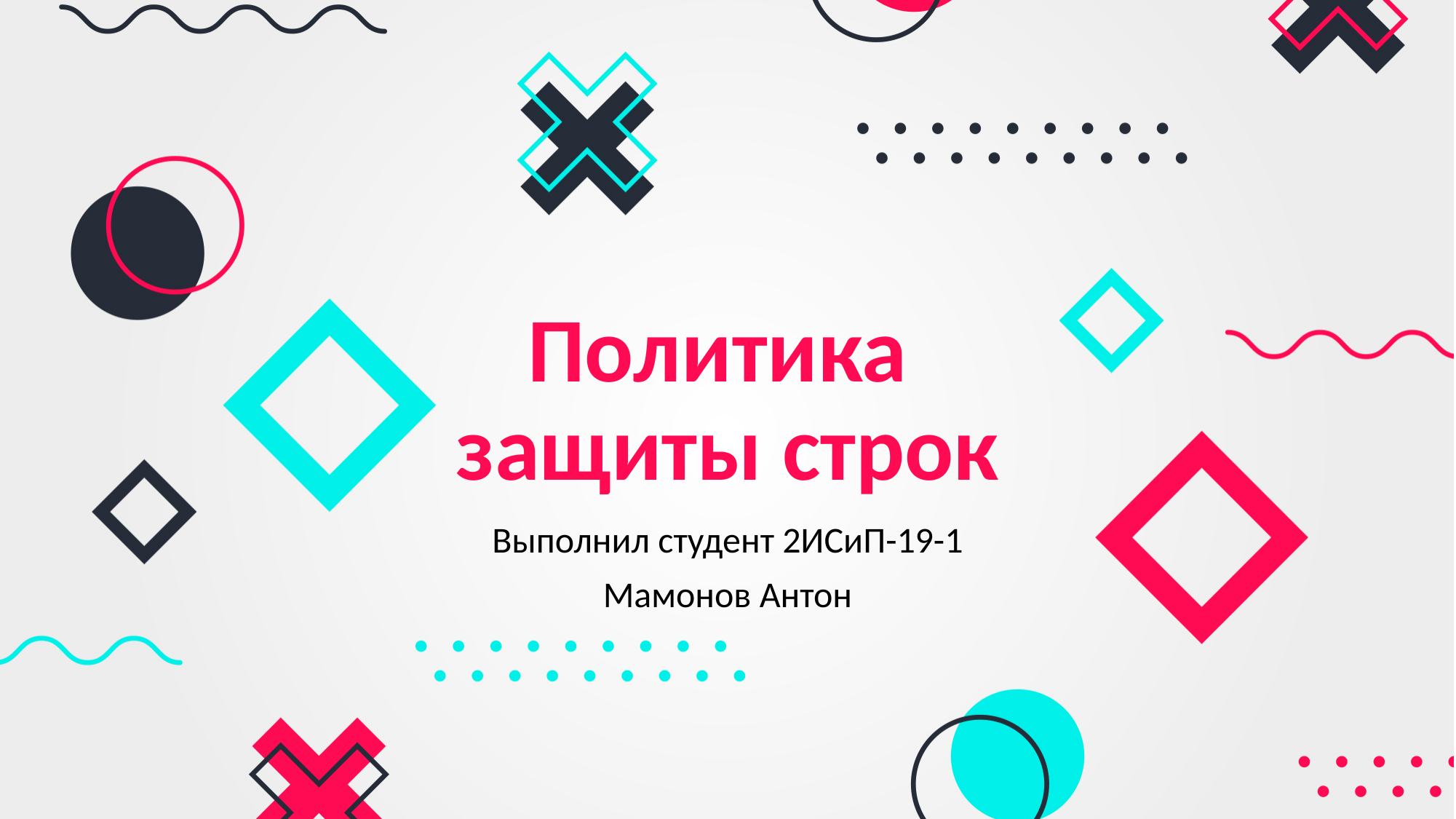

# Политика защиты строк
Выполнил студент 2ИСиП-19-1
Мамонов Антон